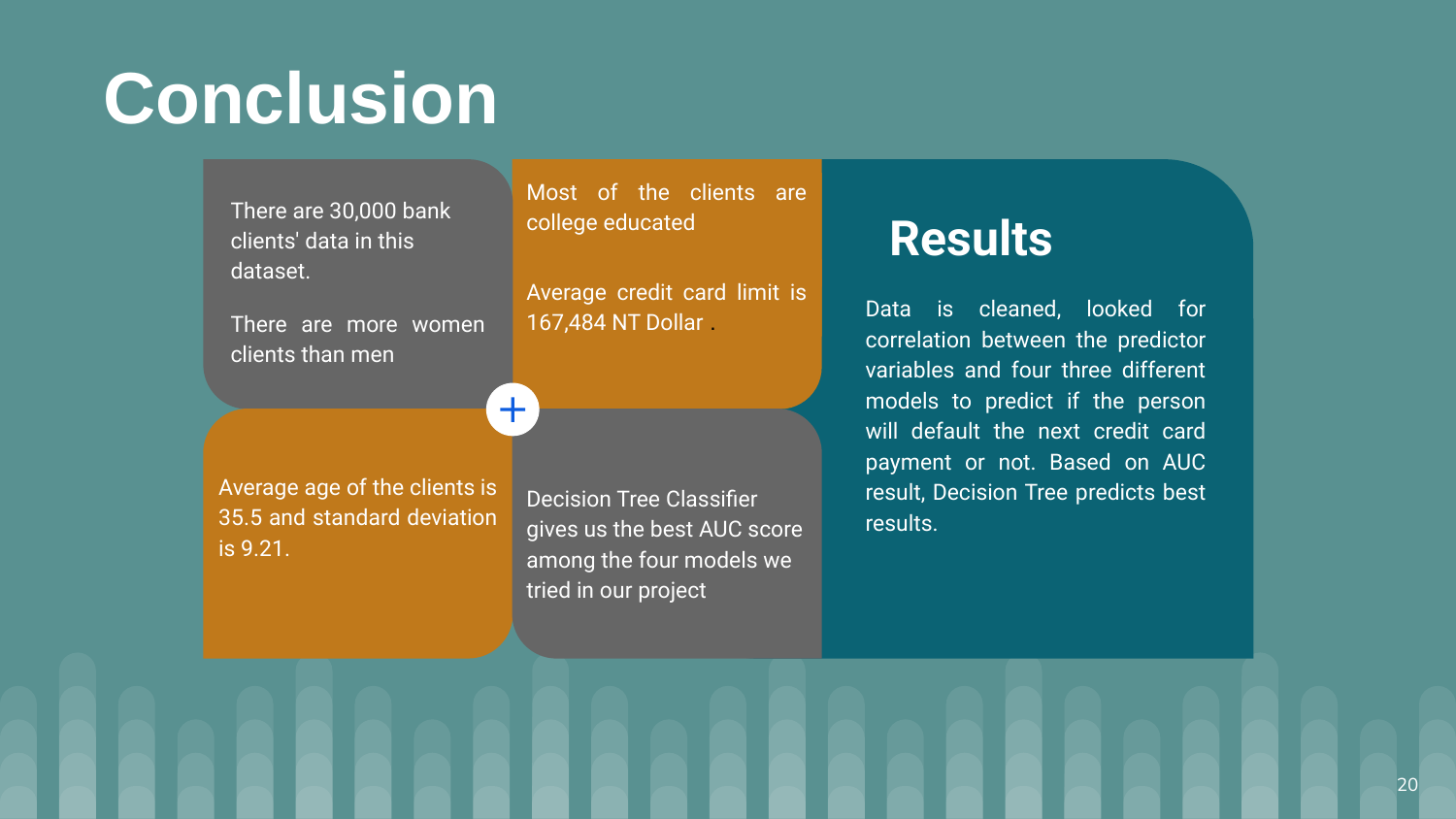

Conclusion

There are 30,000 bank clients' data in this dataset.
There are more women clients than men

Most of the clients are college educated

Average credit card limit is 167,484 NT Dollar .

Results
Data is cleaned, looked for correlation between the predictor variables and four three different models to predict if the person will default the next credit card payment or not. Based on AUC result, Decision Tree predicts best results.

Average age of the clients is 35.5 and standard deviation is 9.21.

Decision Tree Classifier gives us the best AUC score among the four models we tried in our project
20